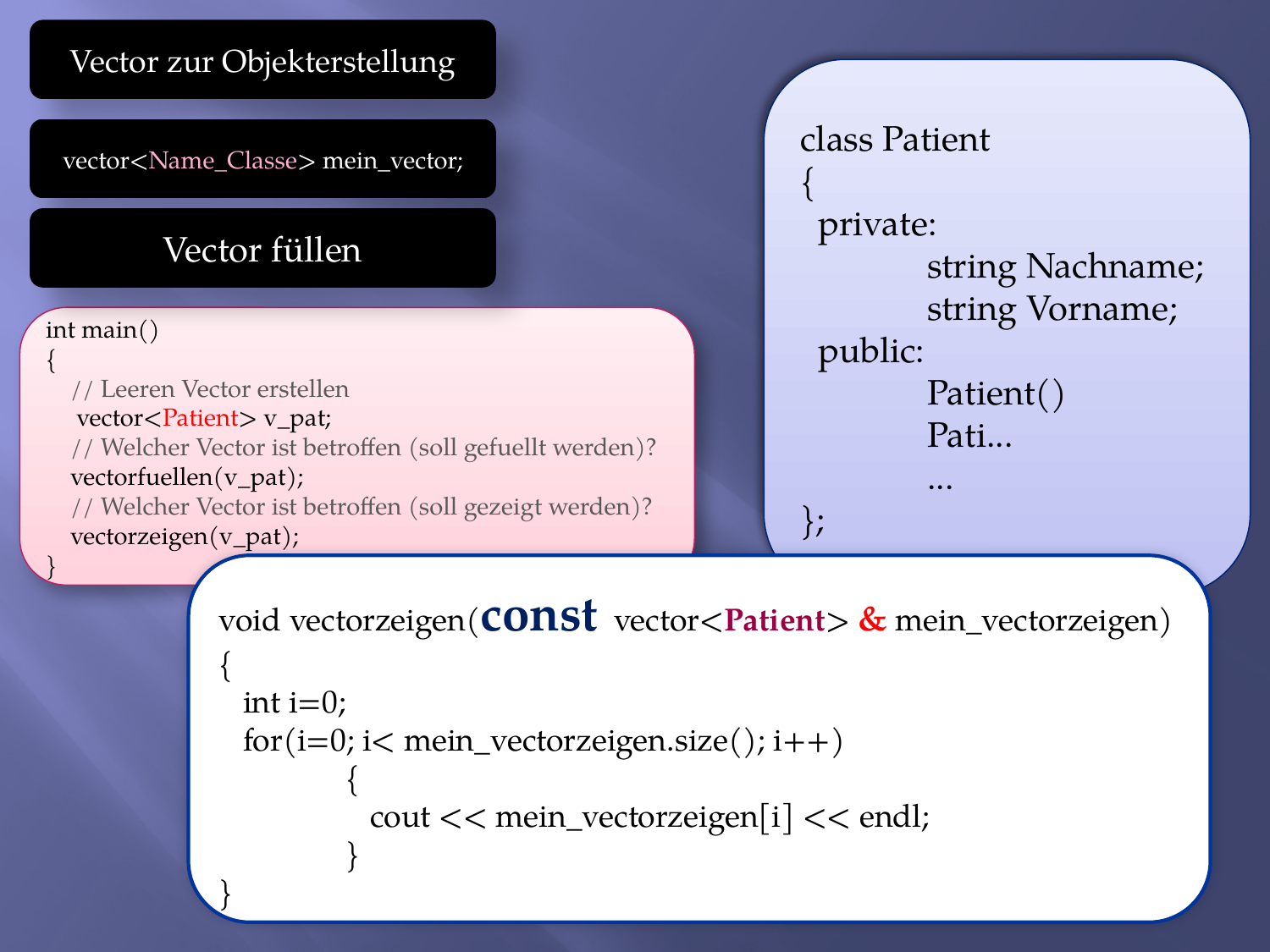

Vector zur Objekterstellung
class Patient
{
  private:
	string Nachname;
	string Vorname;
  public:
	Patient()
	Pati...
	...
};
vector<Name_Classe> mein_vector;
Vector füllen
int main()
{
    // Leeren Vector erstellen
     vector<Patient> v_pat;
    // Welcher Vector ist betroffen (soll gefuellt werden)?
    vectorfuellen(v_pat);
    // Welcher Vector ist betroffen (soll gezeigt werden)?
    vectorzeigen(v_pat);
}
void vectorzeigen(const vector<Patient> & mein_vectorzeigen)
{
   int i=0;
   for(i=0; i< mein_vectorzeigen.size(); i++)
	{
	   cout << mein_vectorzeigen[i] << endl;
	}
}